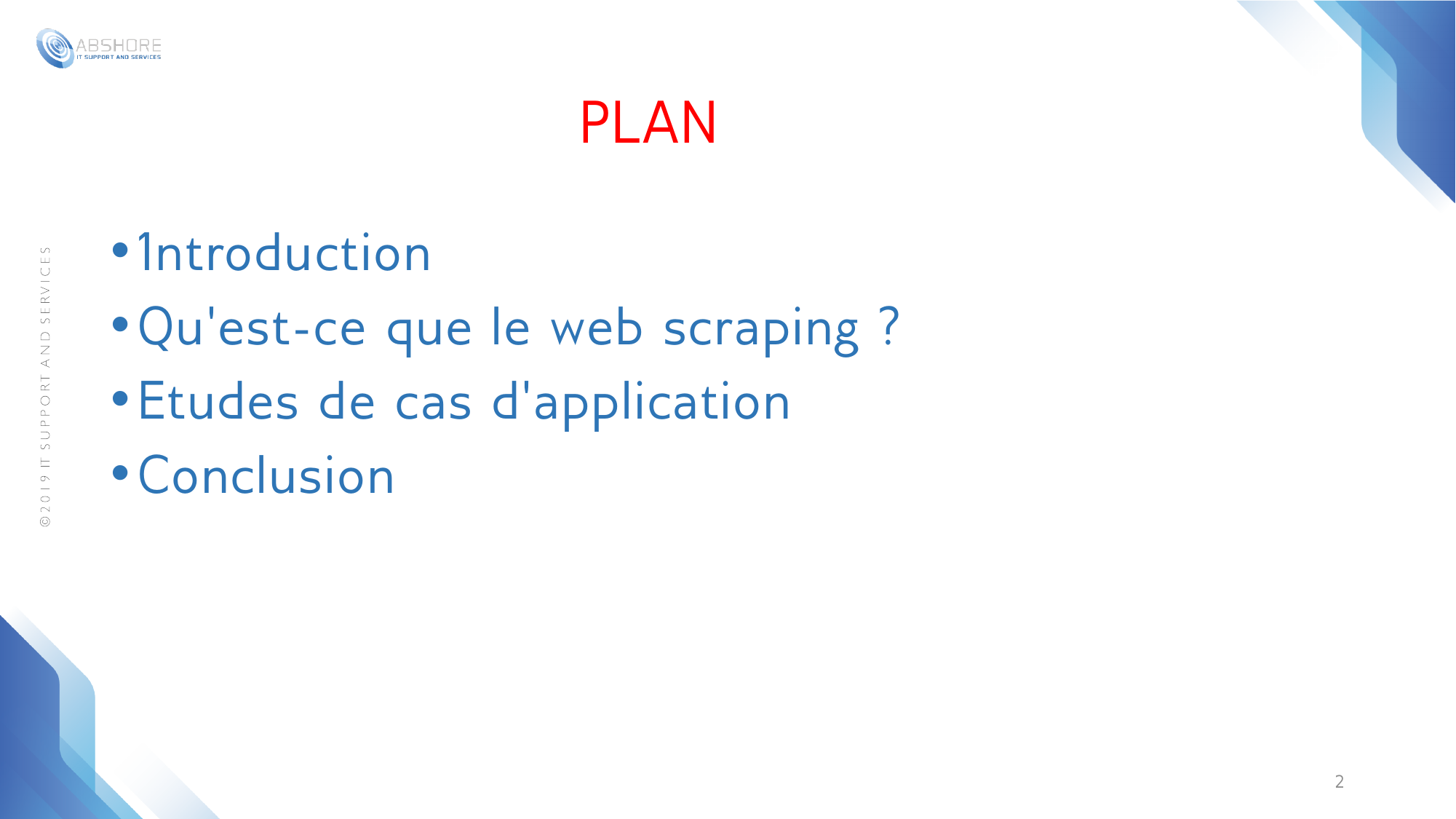

# Plan
1ntroduction
Qu'est-ce que le web scraping ?
Etudes de cas d'application
Conclusion

2